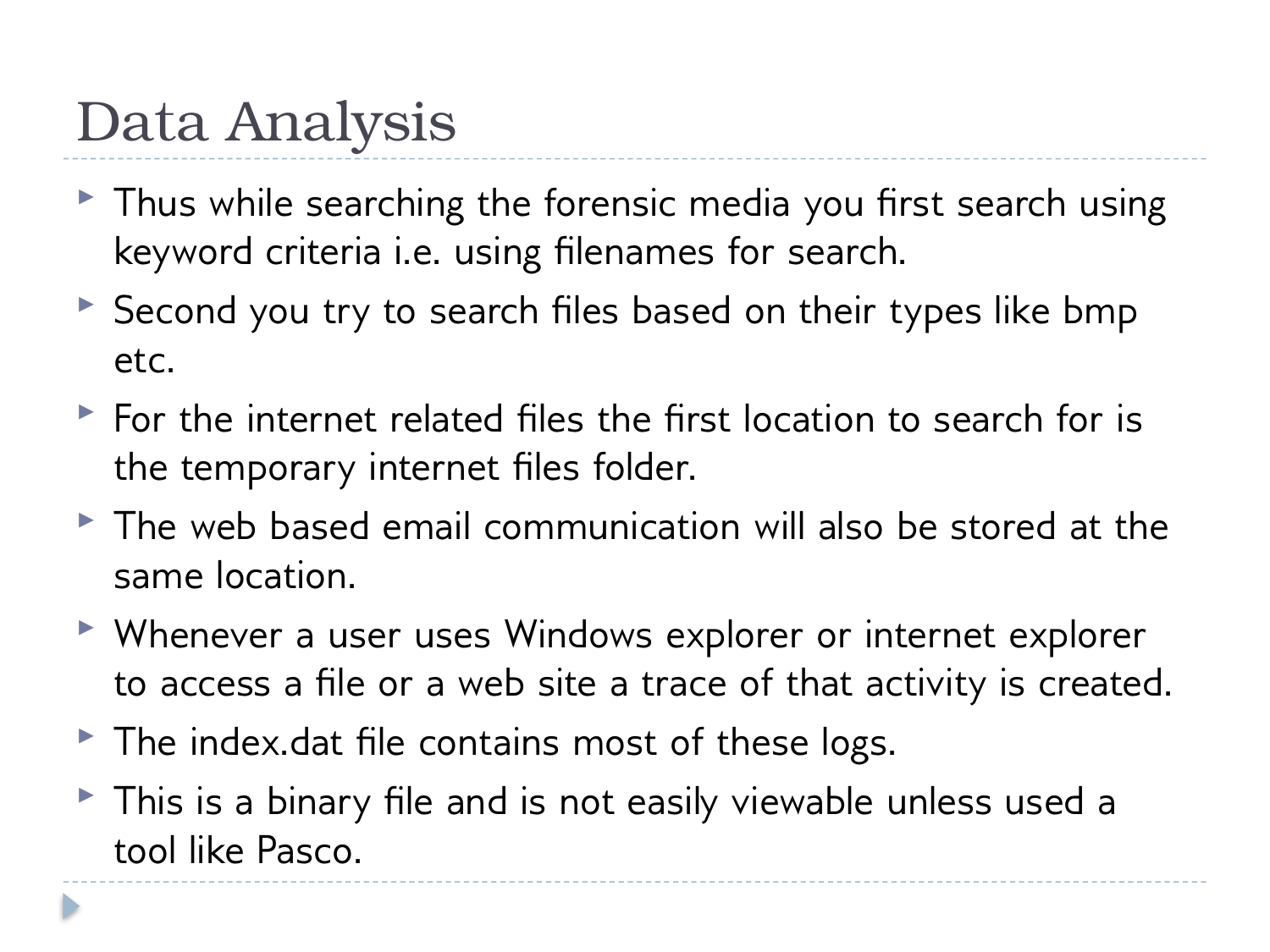

# Data Analysis
Thus while searching the forensic media you first search using keyword criteria i.e. using filenames for search.
Second you try to search files based on their types like bmp etc.
For the internet related files the first location to search for is the temporary internet files folder.
The web based email communication will also be stored at the same location.
Whenever a user uses Windows explorer or internet explorer to access a file or a web site a trace of that activity is created.
The index.dat file contains most of these logs.
This is a binary file and is not easily viewable unless used a tool like Pasco.